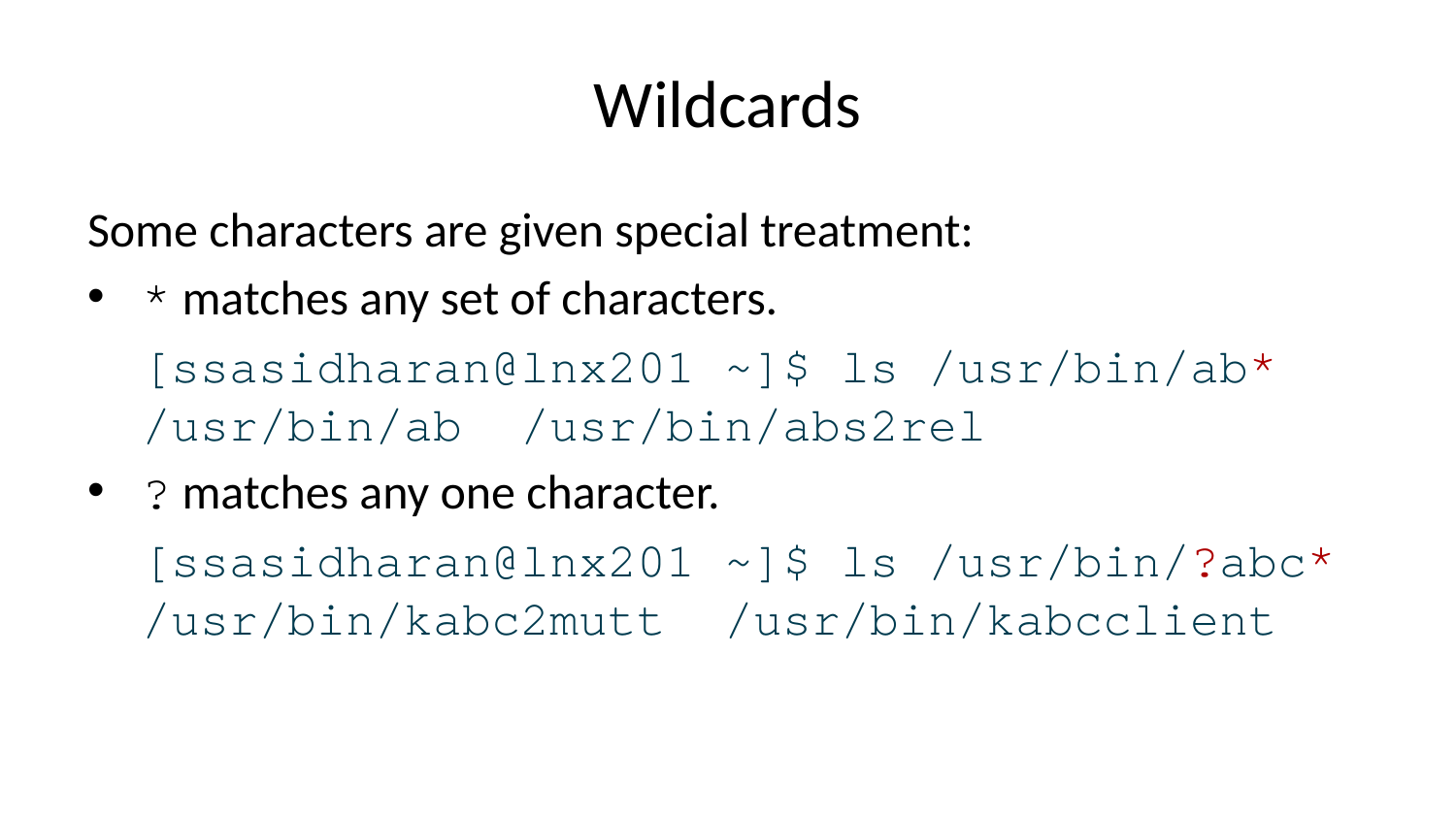

# Wildcards
Some characters are given special treatment:
* matches any set of characters.
[ssasidharan@lnx201 ~]$ ls /usr/bin/ab*
/usr/bin/ab  /usr/bin/abs2rel
? matches any one character.
[ssasidharan@lnx201 ~]$ ls /usr/bin/?abc*
/usr/bin/kabc2mutt  /usr/bin/kabcclient